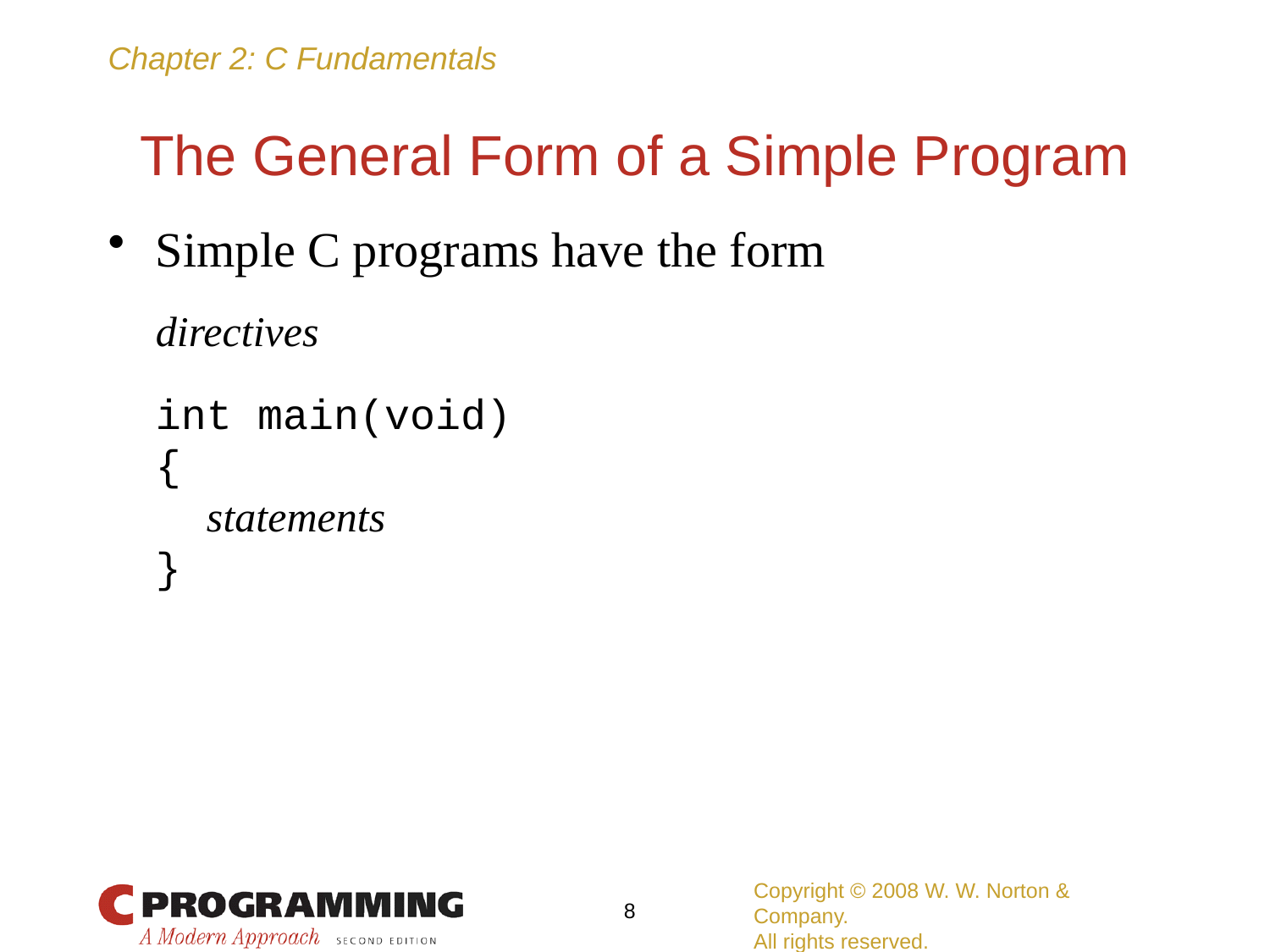

# The General Form of a Simple Program
Simple C programs have the form
	directives

	int main(void)
	{
	  statements
	}

Copyright © 2008 W. W. Norton & Company.
All rights reserved.
8